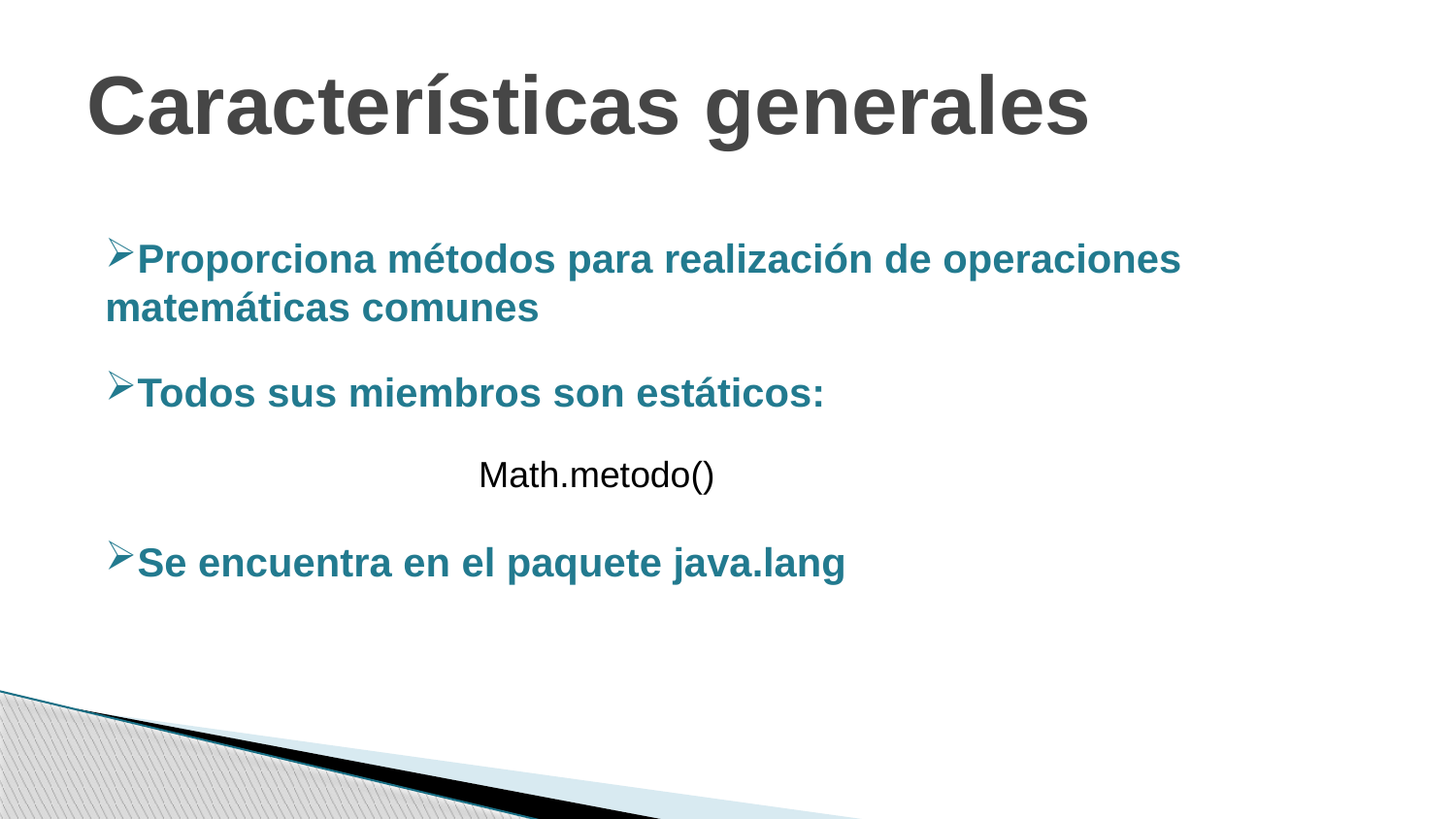

# Características generales
Proporciona métodos para realización de operaciones matemáticas comunes
Todos sus miembros son estáticos:

Se encuentra en el paquete java.lang

Math.metodo()